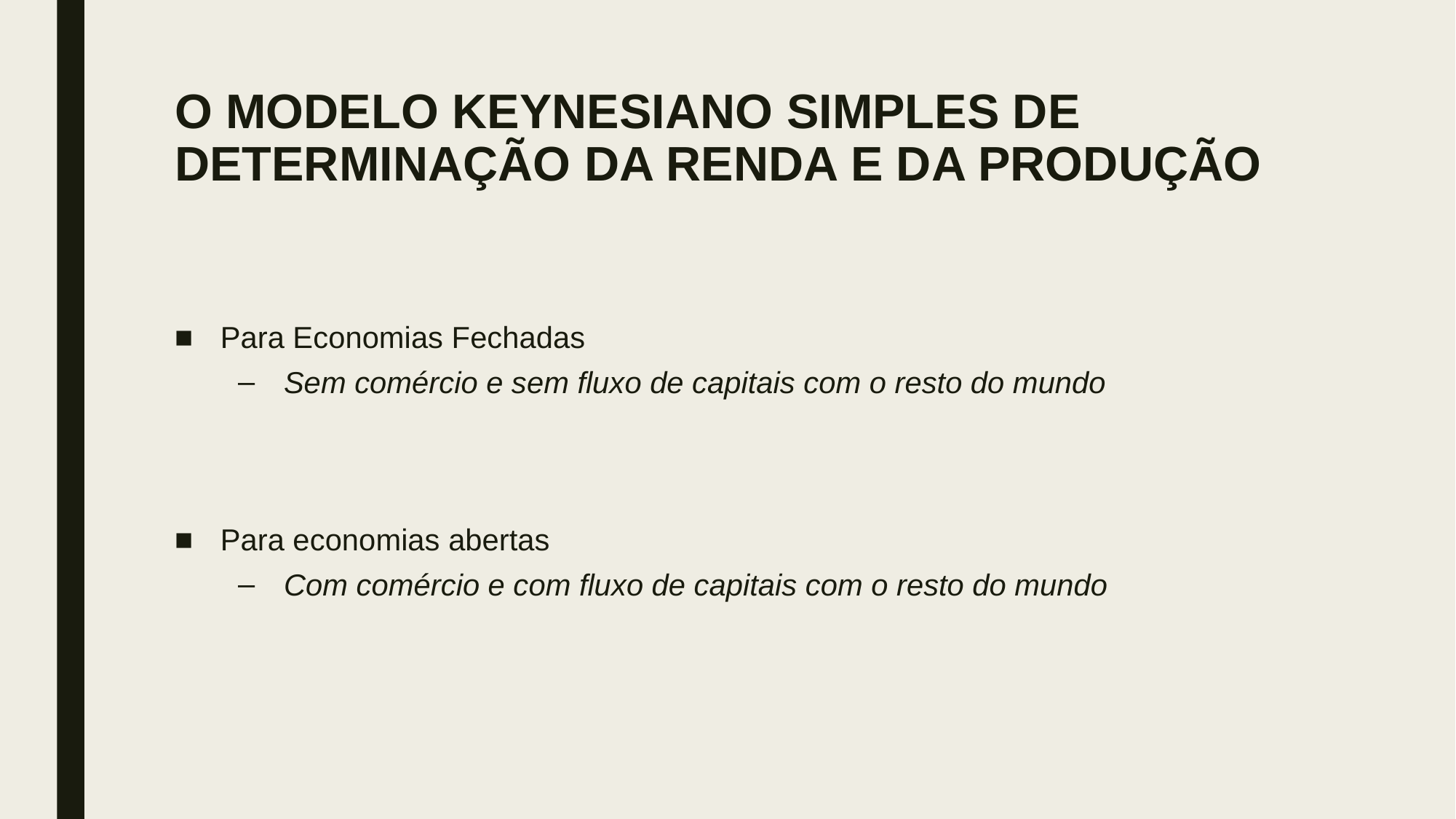

# O MODELO KEYNESIANO SIMPLES DE DETERMINAÇÃO DA RENDA E DA PRODUÇÃO

Para Economias Fechadas
Sem comércio e sem fluxo de capitais com o resto do mundo

Para economias abertas
Com comércio e com fluxo de capitais com o resto do mundo